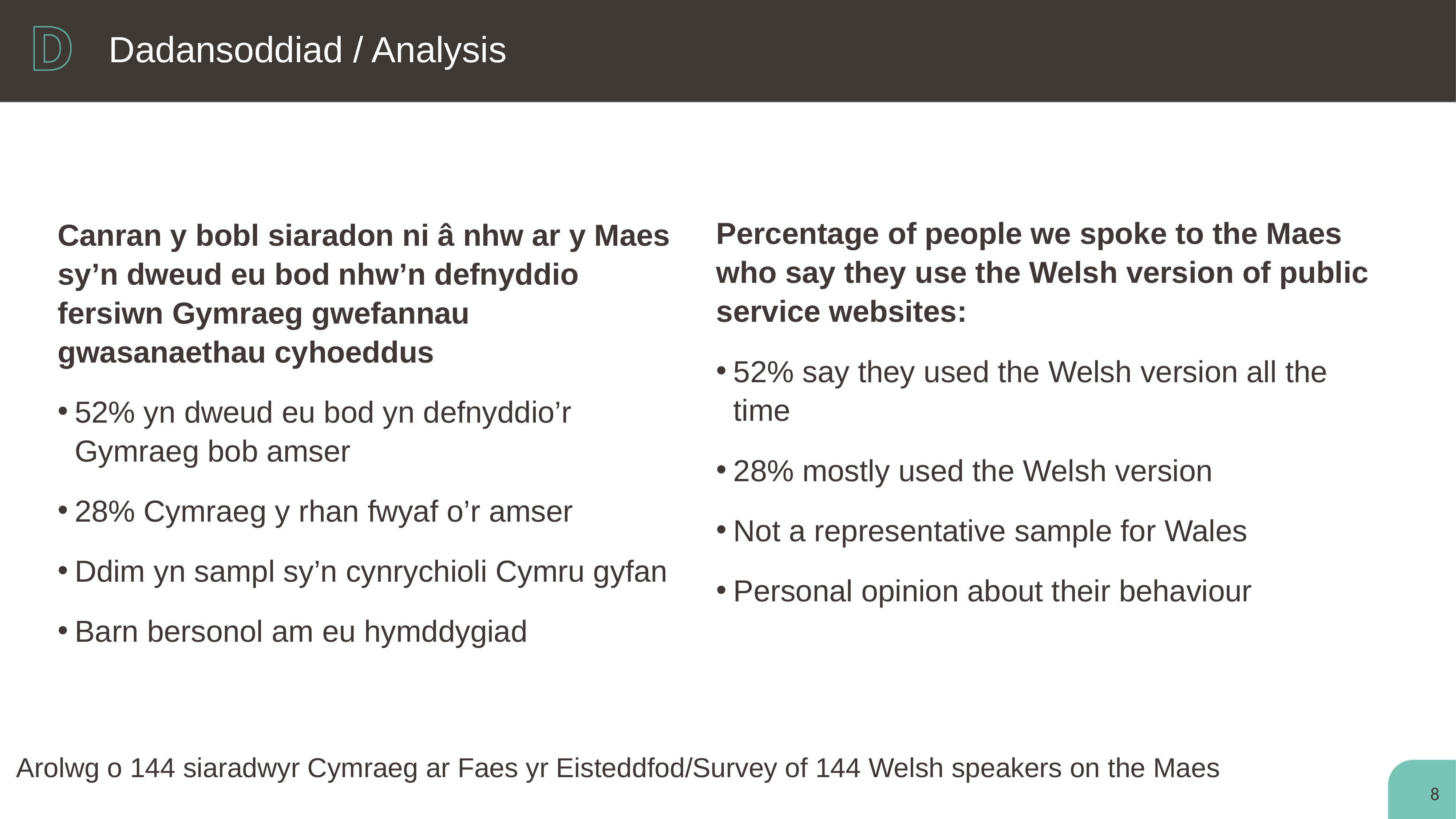

# Dadansoddiad / Analysis
Percentage of people we spoke to the Maes who say they use the Welsh version of public service websites:
52% say they used the Welsh version all the time
28% mostly used the Welsh version
Not a representative sample for Wales
Personal opinion about their behaviour
Canran y bobl siaradon ni â nhw ar y Maes sy’n dweud eu bod nhw’n defnyddio fersiwn Gymraeg gwefannau gwasanaethau cyhoeddus
52% yn dweud eu bod yn defnyddio’r Gymraeg bob amser
28% Cymraeg y rhan fwyaf o’r amser
Ddim yn sampl sy’n cynrychioli Cymru gyfan
Barn bersonol am eu hymddygiad
Arolwg o 144 siaradwyr Cymraeg ar Faes yr Eisteddfod/Survey of 144 Welsh speakers on the Maes

8